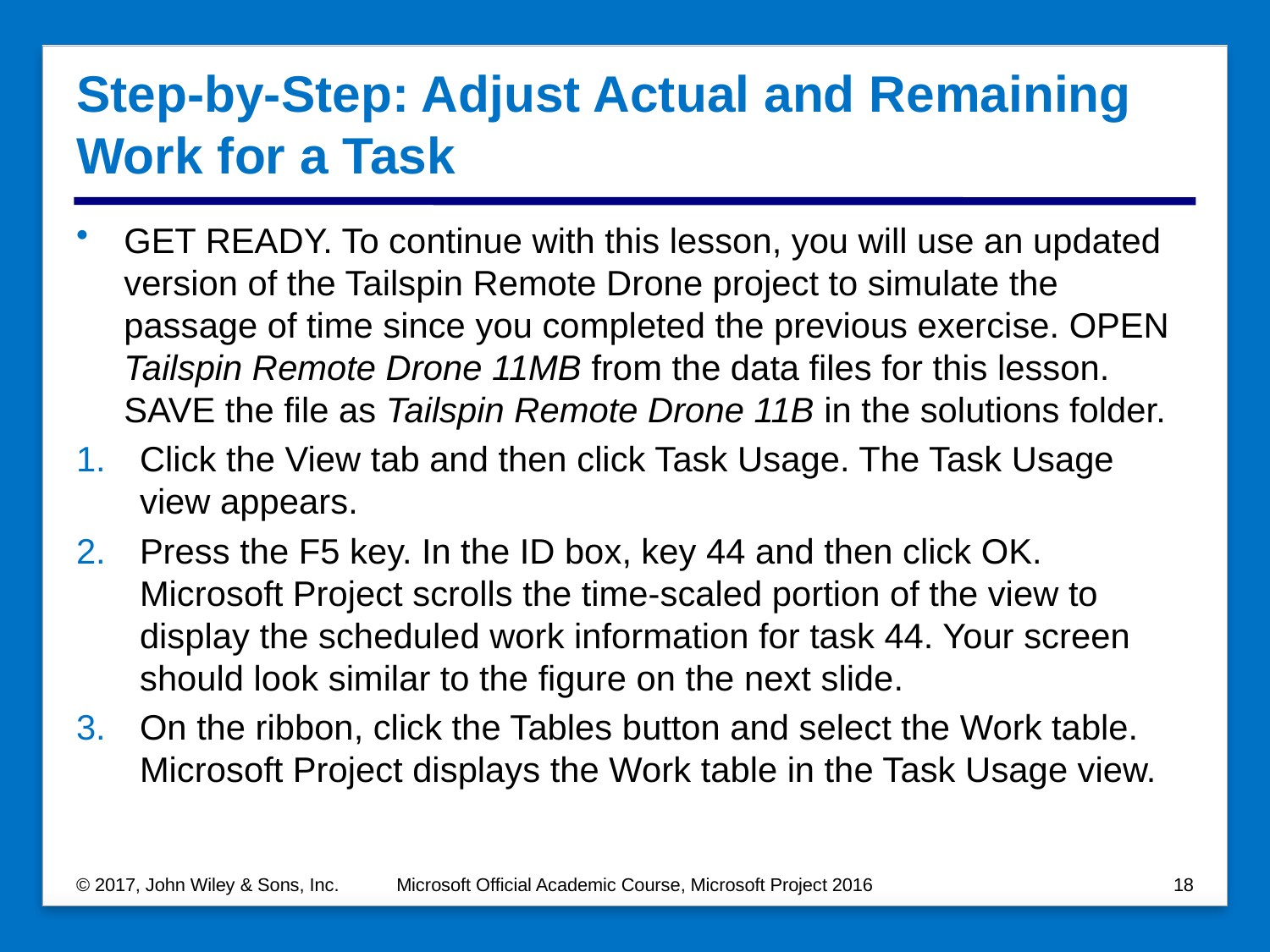

# Step-by-Step: Adjust Actual and Remaining Work for a Task
GET READY. To continue with this lesson, you will use an updated version of the Tailspin Remote Drone project to simulate the passage of time since you completed the previous exercise. OPEN Tailspin Remote Drone 11MB from the data files for this lesson. SAVE the file as Tailspin Remote Drone 11B in the solutions folder.
Click the View tab and then click Task Usage. The Task Usage view appears.
Press the F5 key. In the ID box, key 44 and then click OK. Microsoft Project scrolls the time‐scaled portion of the view to display the scheduled work information for task 44. Your screen should look similar to the figure on the next slide.
On the ribbon, click the Tables button and select the Work table. Microsoft Project displays the Work table in the Task Usage view.
© 2017, John Wiley & Sons, Inc.
Microsoft Official Academic Course, Microsoft Project 2016
18